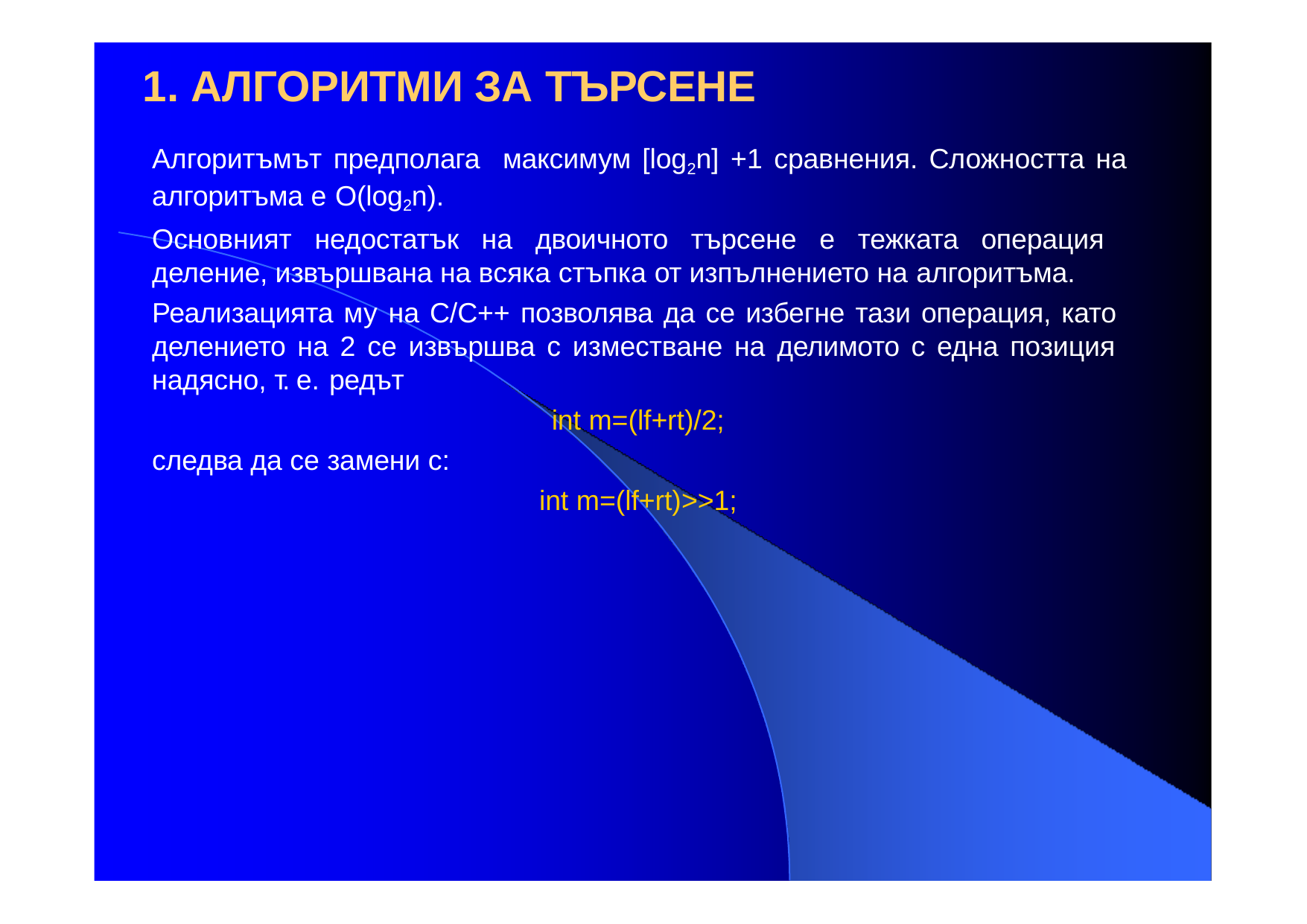

# 1. АЛГОРИТМИ ЗА ТЪРСЕНЕ
Алгоритъмът предполага  максимум [log2n] +1 сравнения. Сложността на алгоритъма е O(log2n).
Основният недостатък на двоичното търсене е тежката операция  деление, извършвана на всяка стъпка от изпълнението на алгоритъма.
Реализацията му на С/С++ позволява да се избегне тази операция, като  делението на 2 се извършва с изместване на делимото с една позиция  надясно, т. е. редът
int m=(lf+rt)/2;
следва да се замени с:
int m=(lf+rt)>>1;